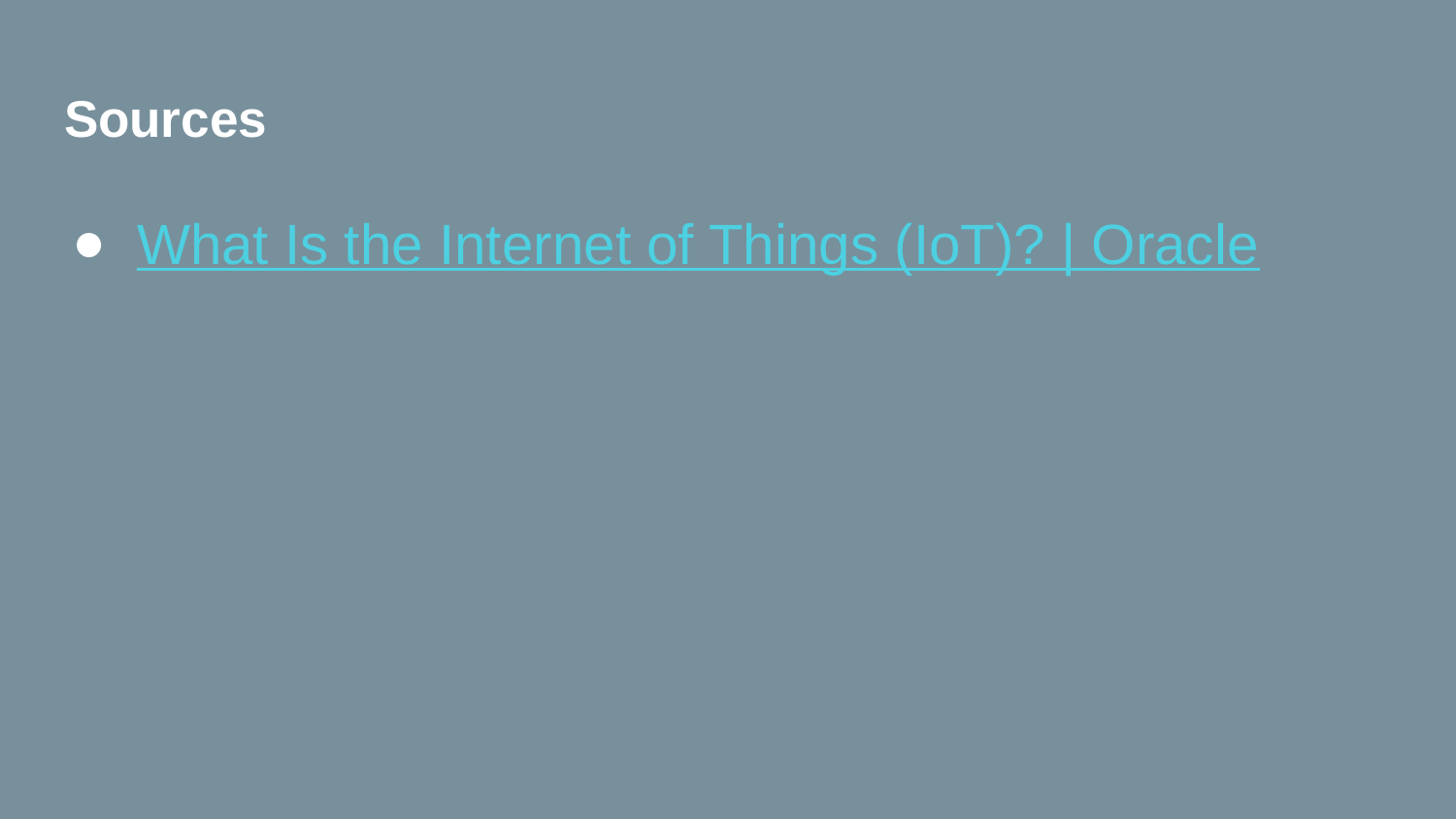

# Sources
What Is the Internet of Things (IoT)? | Oracle